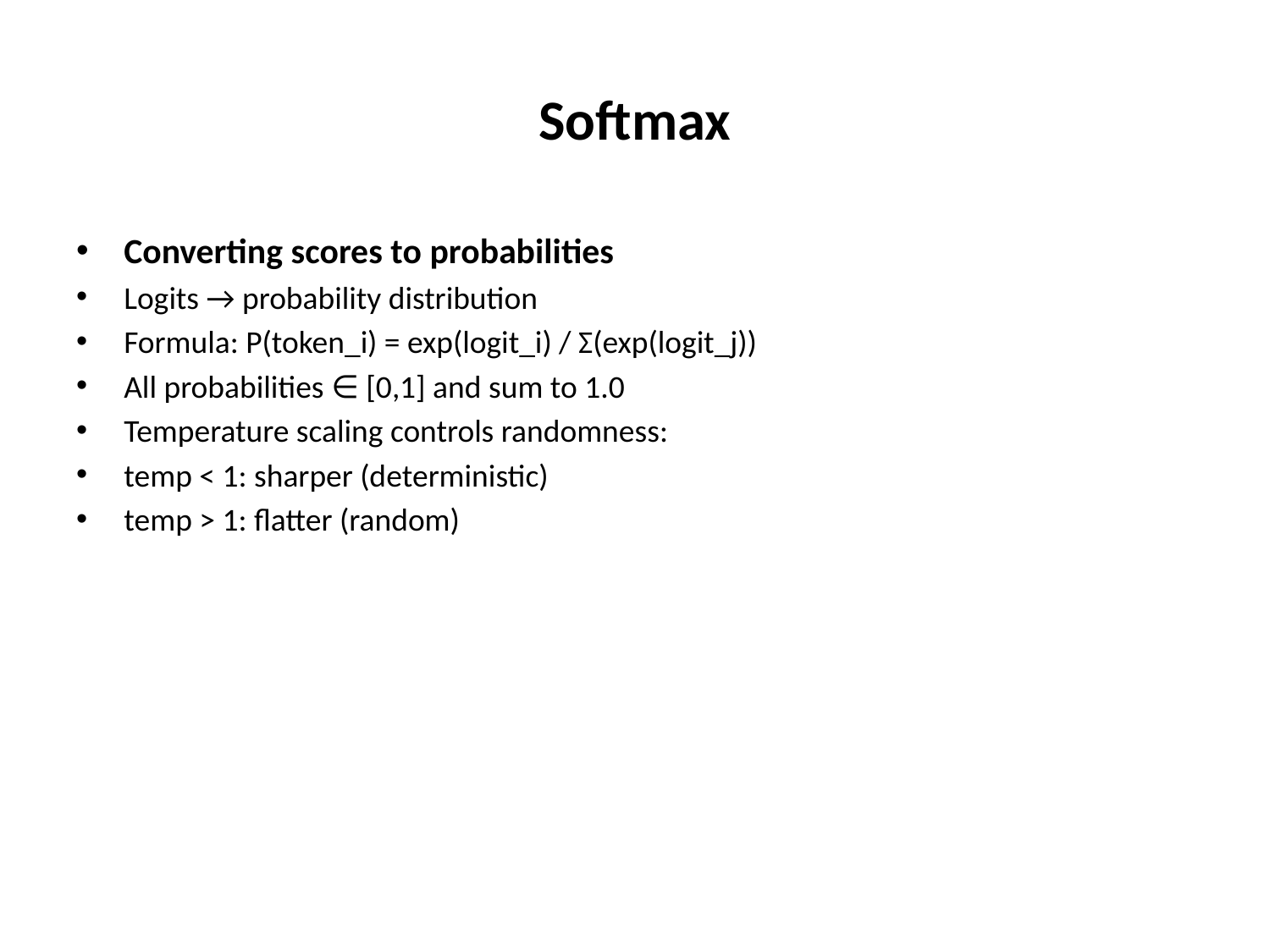

# Softmax
Converting scores to probabilities
Logits → probability distribution
Formula: P(token_i) = exp(logit_i) / Σ(exp(logit_j))
All probabilities ∈ [0,1] and sum to 1.0
Temperature scaling controls randomness:
temp < 1: sharper (deterministic)
temp > 1: flatter (random)